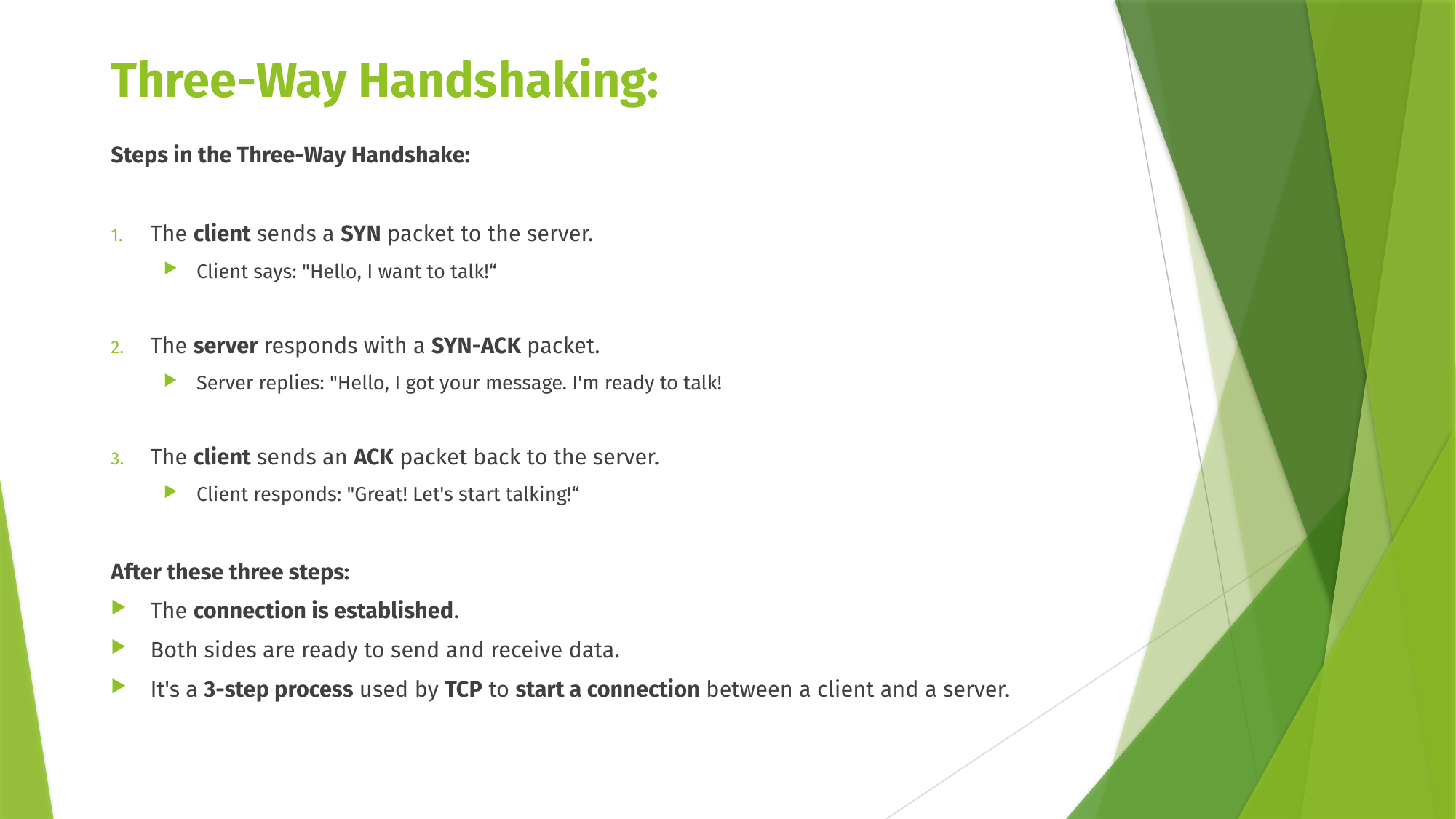

# Three-Way Handshaking:
Steps in the Three-Way Handshake:

The client sends a SYN packet to the server.
Client says: "Hello, I want to talk!“

The server responds with a SYN-ACK packet.
Server replies: "Hello, I got your message. I'm ready to talk!

The client sends an ACK packet back to the server.
Client responds: "Great! Let's start talking!“

After these three steps:
The connection is established.
Both sides are ready to send and receive data.
It's a 3-step process used by TCP to start a connection between a client and a server.